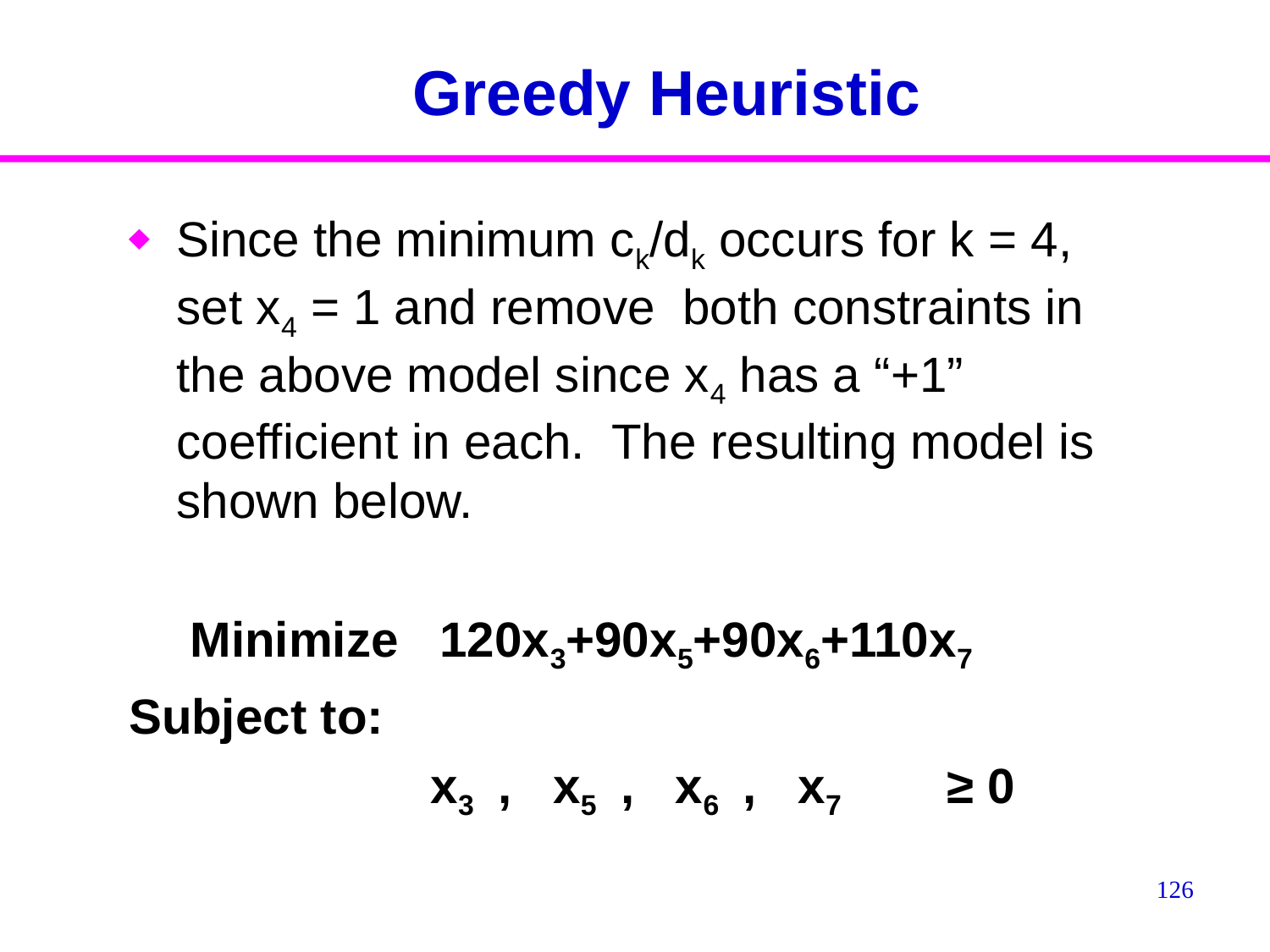

# Greedy Heuristic
Since the minimum ck/dk occurs for k = 4, set x4 = 1 and remove  both constraints in the above model since x4 has a “+1” coefficient in each.  The resulting model is shown below.

	 Minimize   120x3+90x5+90x6+110x7
Subject to:
			x3   ,   x5   ,   x6   ,   x7	 ≥ 0
126